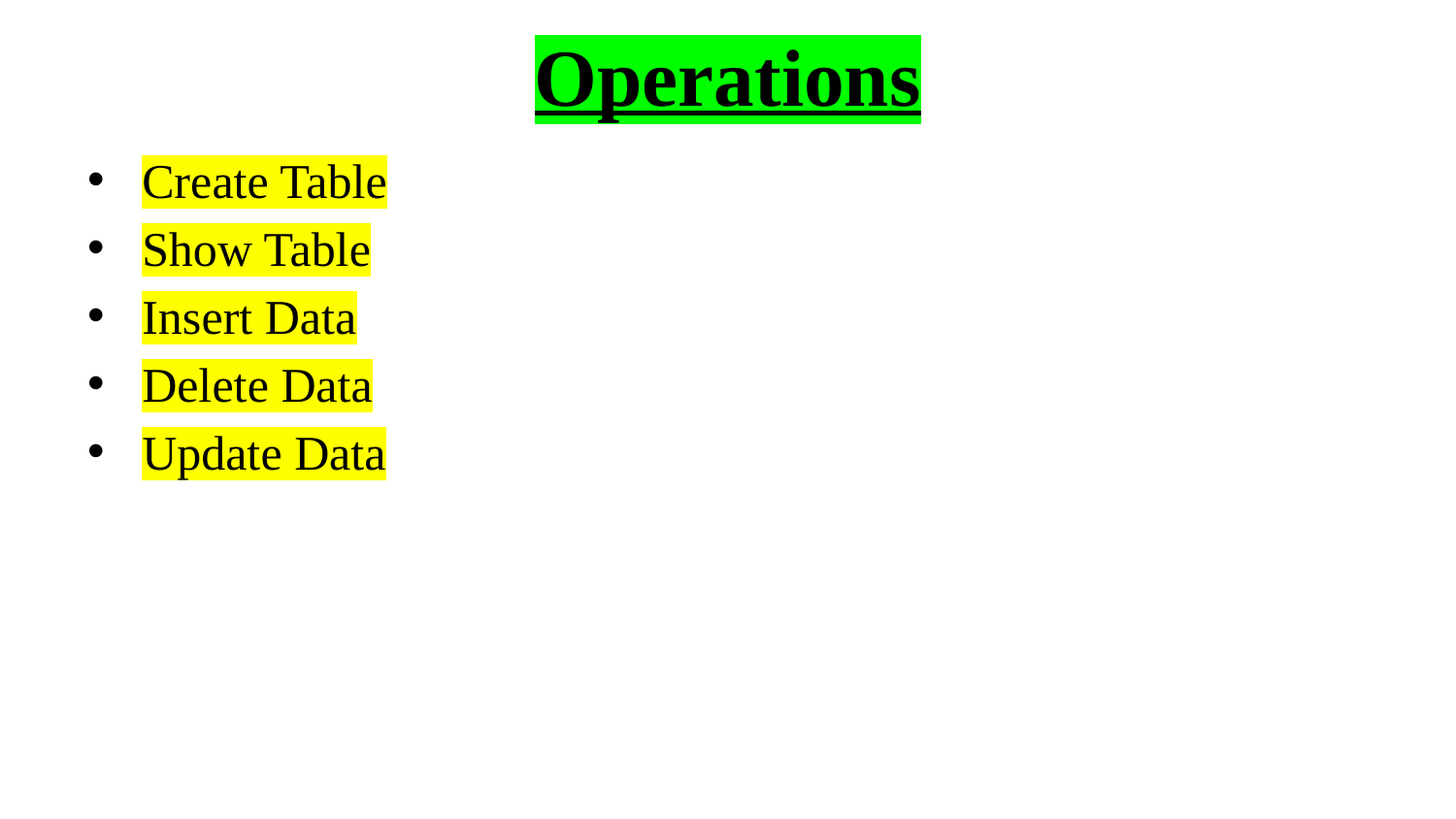

# Operations
Create Table
Show Table
Insert Data
Delete Data
Update Data